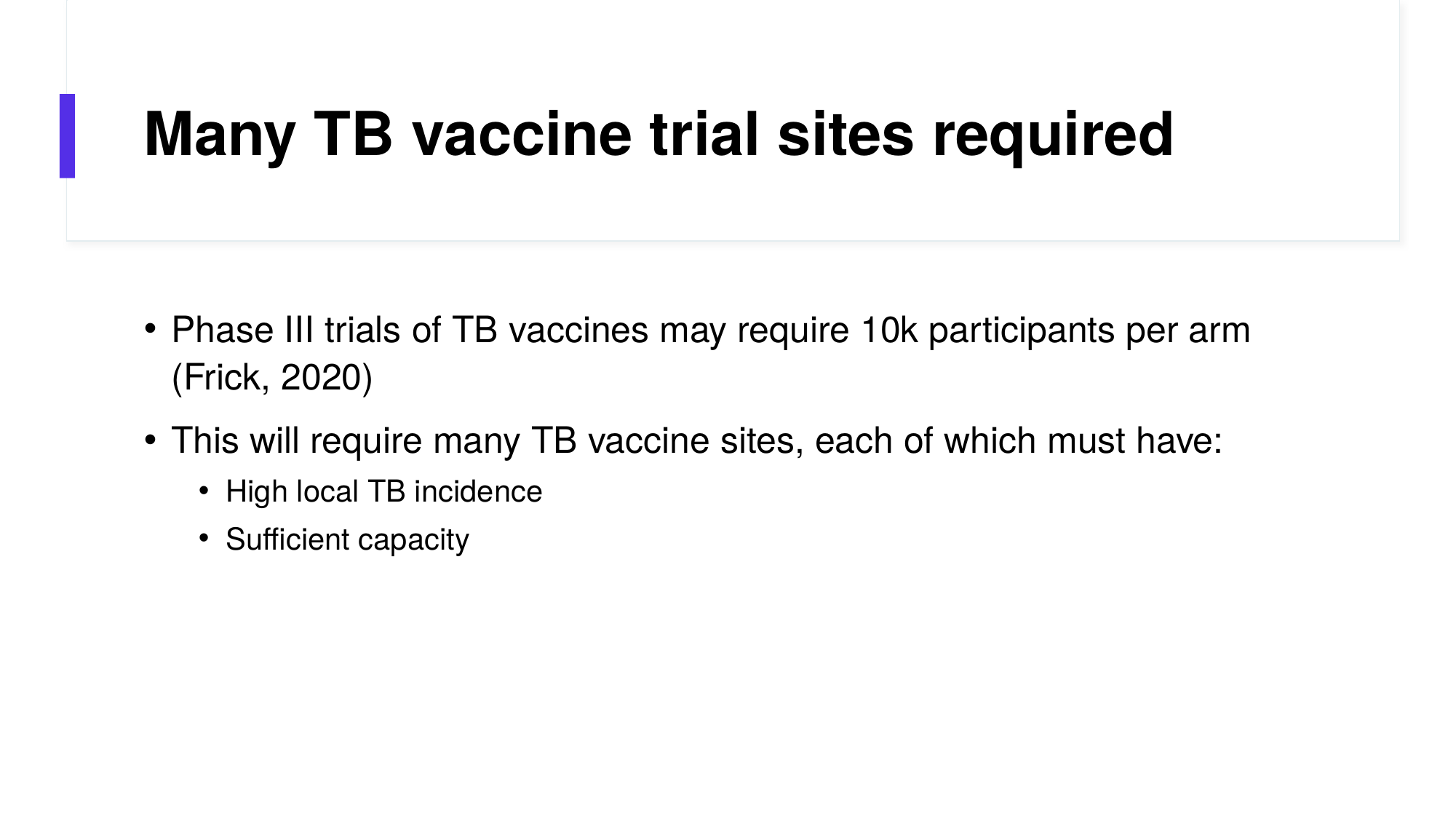

# Many TB vaccine trial sites required
Phase III trials of TB vaccines may require 10k participants per arm (Frick, 2020)
This will require many TB vaccine sites, each of which must have:
High local TB incidence
Sufficient capacity